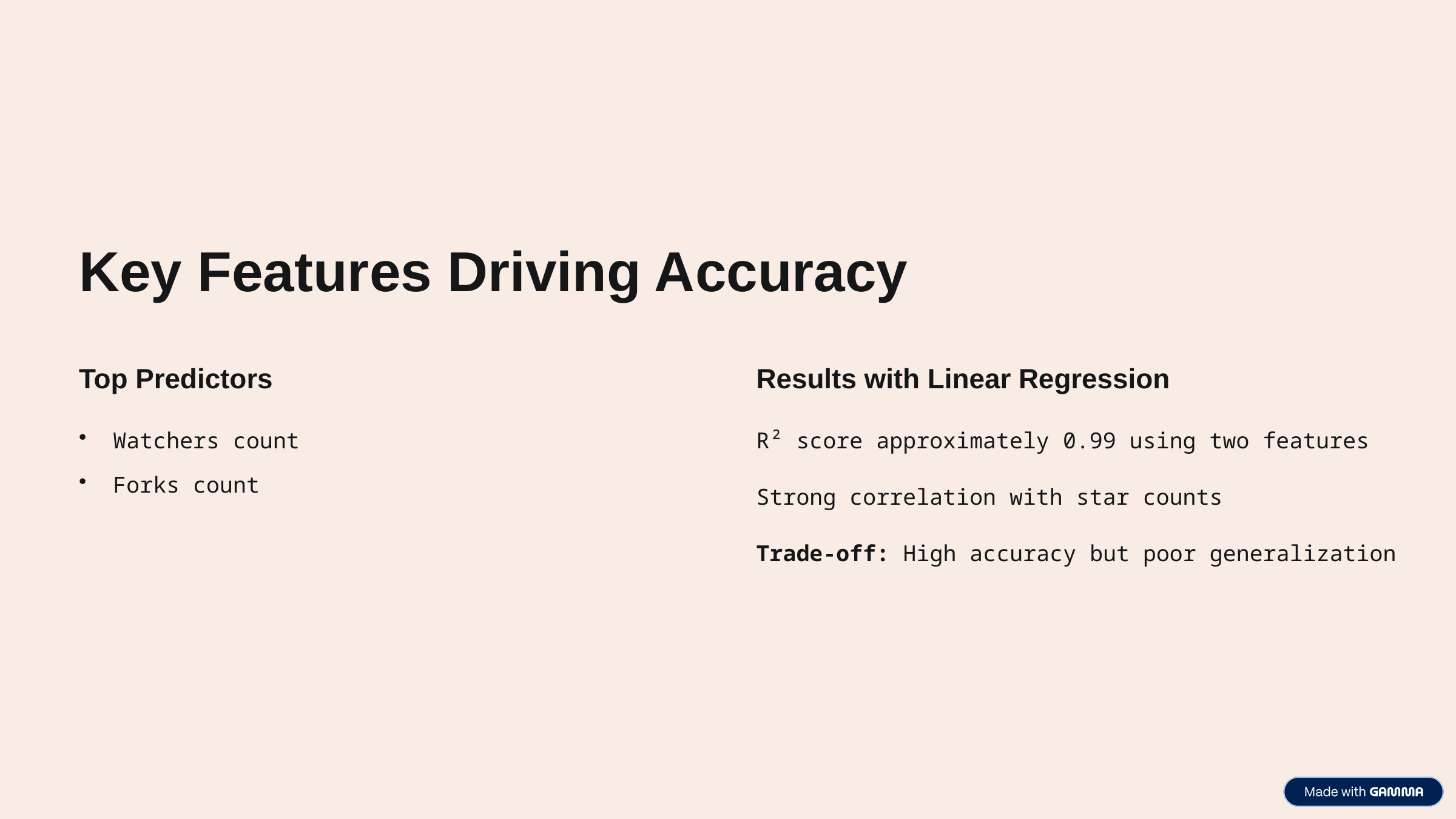

Key Features Driving Accuracy
Top Predictors
Results with Linear Regression
Watchers count
R² score approximately 0.99 using two features
Forks count
Strong correlation with star counts
Trade-off: High accuracy but poor generalization